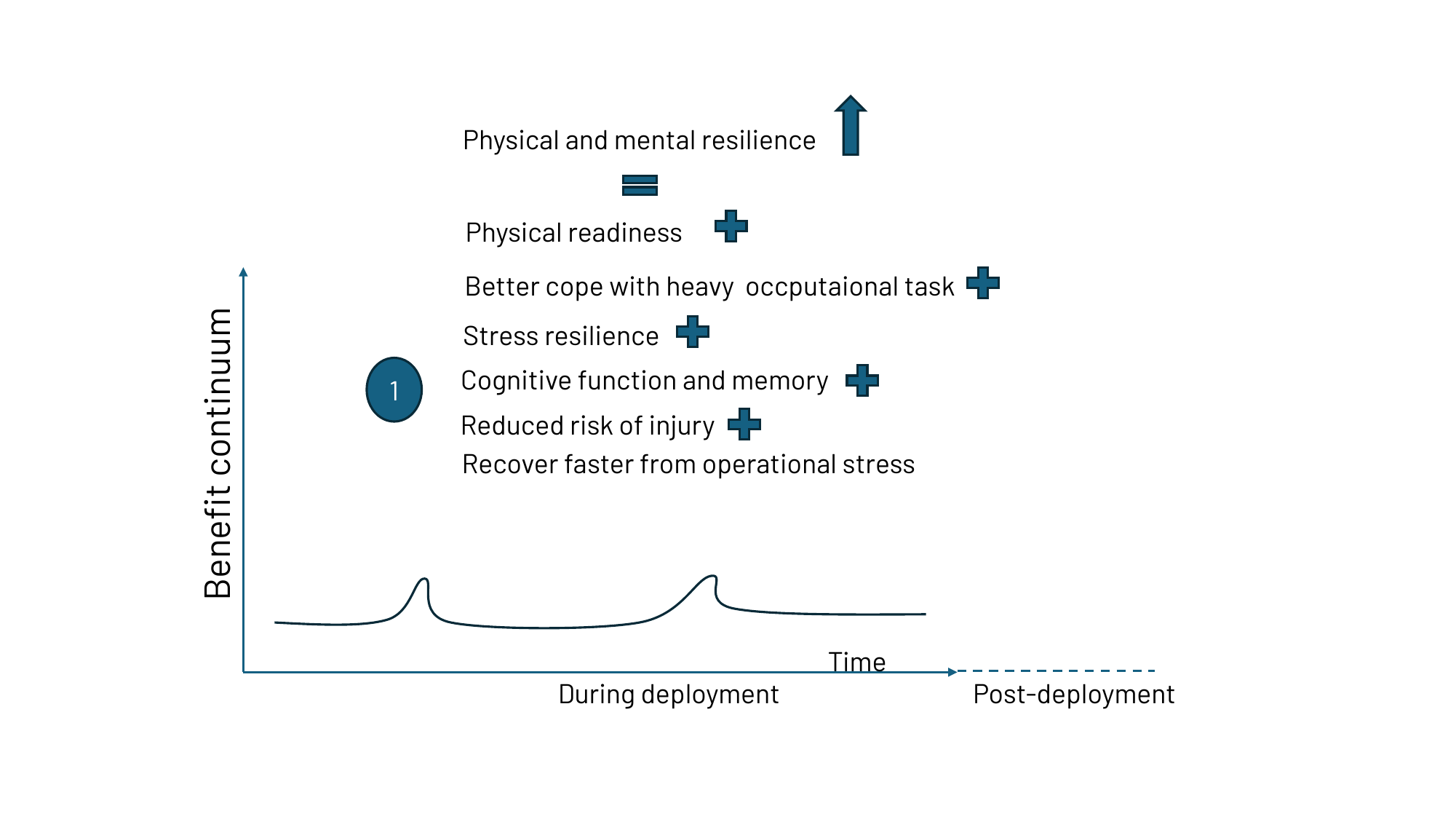

Physical and mental resilience

Physical readiness

Better cope with heavy  occputaional task

Stress resilience
Cognitive function and memory
1

Reduced risk of injury

Benefit continuum
Recover faster from operational stress

Time
During deployment
Post-deployment